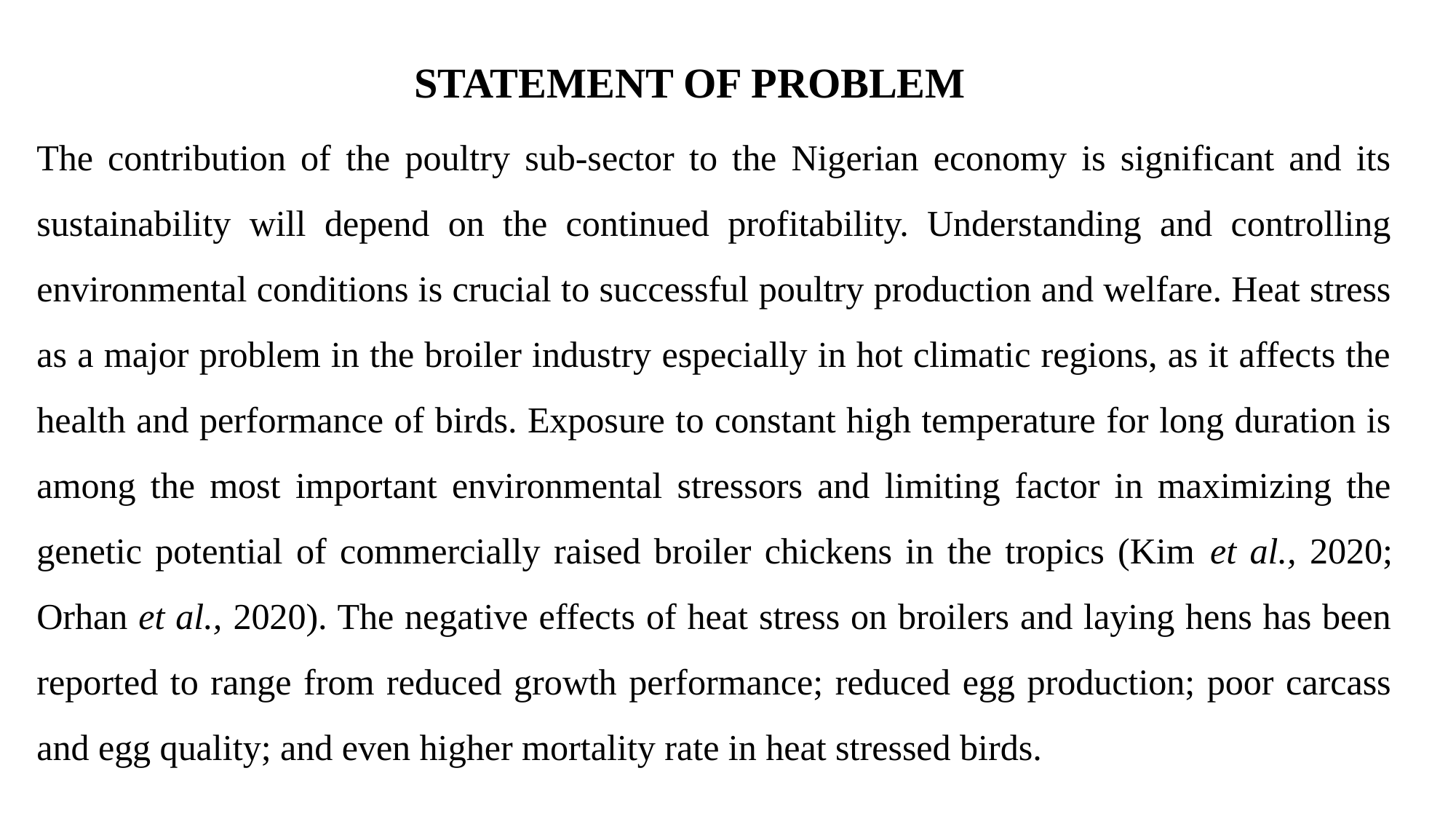

# STATEMENT OF PROBLEM
The contribution of the poultry sub-sector to the Nigerian economy is significant and its sustainability will depend on the continued profitability. Understanding and controlling environmental conditions is crucial to successful poultry production and welfare. Heat stress as a major problem in the broiler industry especially in hot climatic regions, as it affects the health and performance of birds. Exposure to constant high temperature for long duration is among the most important environmental stressors and limiting factor in maximizing the genetic potential of commercially raised broiler chickens in the tropics (Kim et al., 2020; Orhan et al., 2020). The negative effects of heat stress on broilers and laying hens has been reported to range from reduced growth performance; reduced egg production; poor carcass and egg quality; and even higher mortality rate in heat stressed birds.